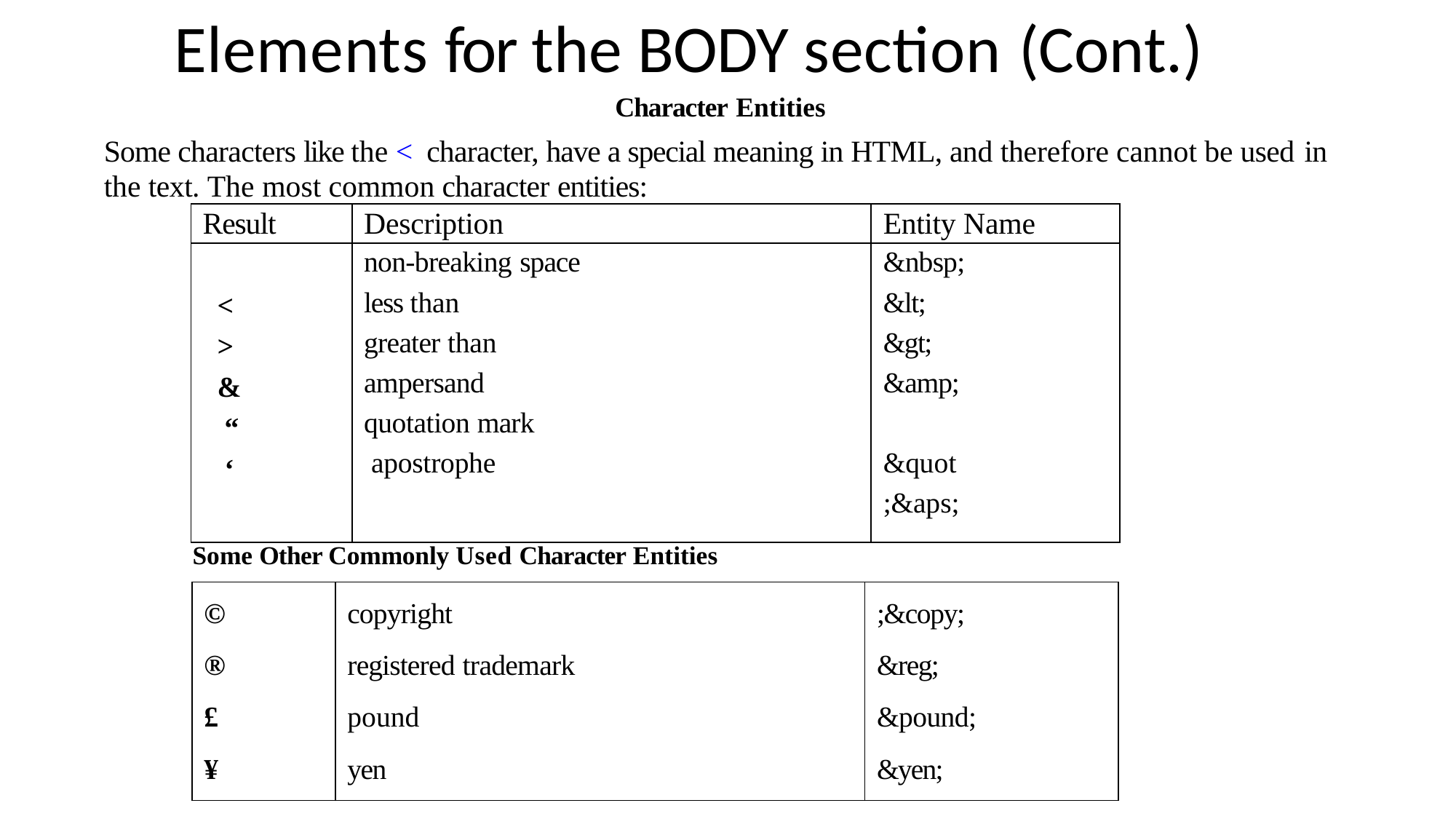

# Elements for the BODY section (Cont.)
Character Entities
Some characters like the < character, have a special meaning in HTML, and therefore cannot be used in
the text. The most common character entities:
| Result | Description | Entity Name |
| --- | --- | --- |
| < > & “ ‘ | non-breaking space less than greater than ampersand quotation mark apostrophe | &nbsp; &lt; &gt; &amp; &quot;&aps; |
Some Other Commonly Used Character Entities
| © | copyright | ;&copy; |
| --- | --- | --- |
| ® | registered trademark | &reg; |
| £ | pound | &pound; |
| ¥ | yen | &yen; |